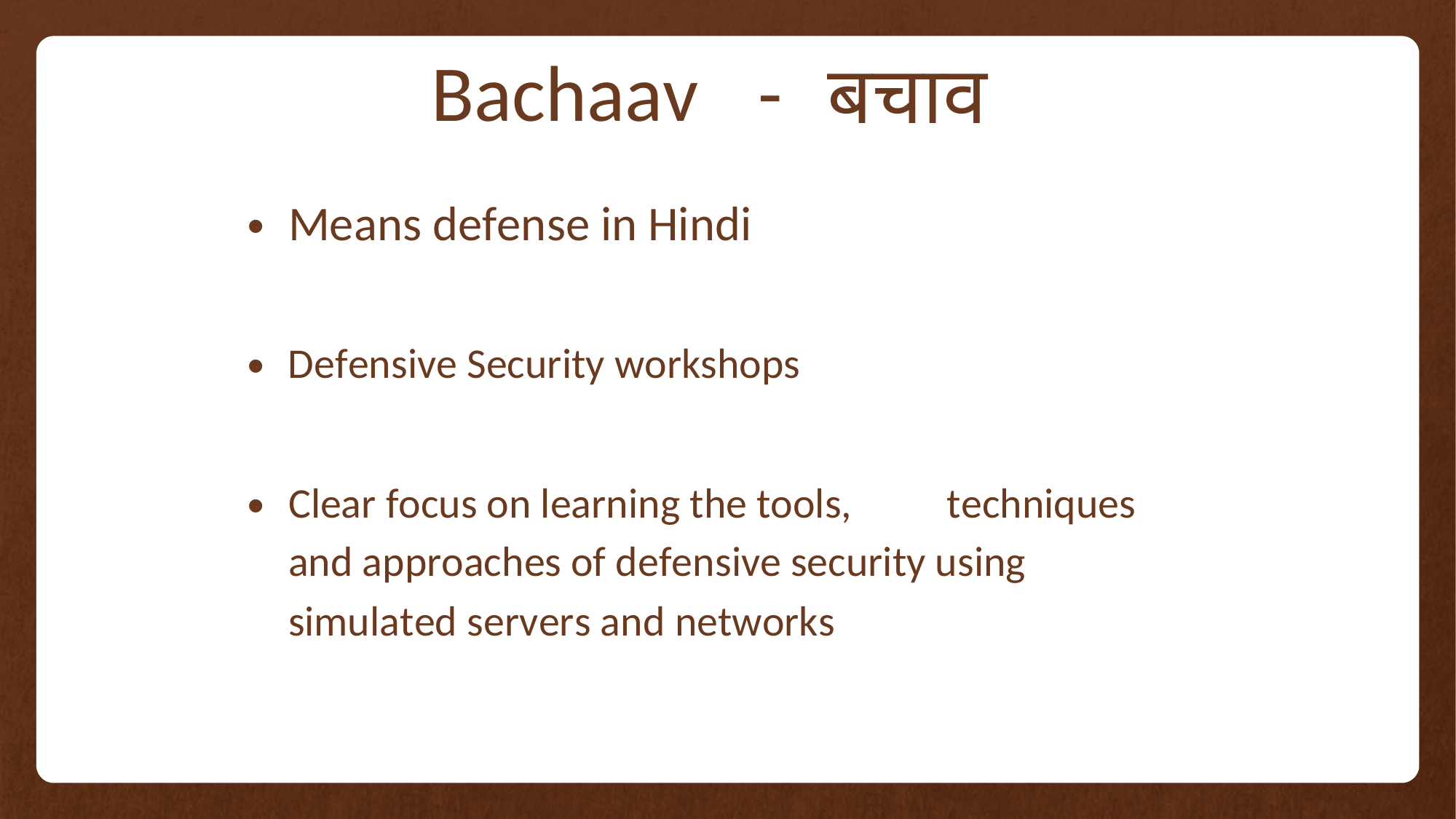

-
Bachaav
Means defense in Hindi
बचाव
•
•
Defensive Security workshops
•
Clear focus on learning the tools,
techniques
and approaches of defensive security using
simulated servers and networks